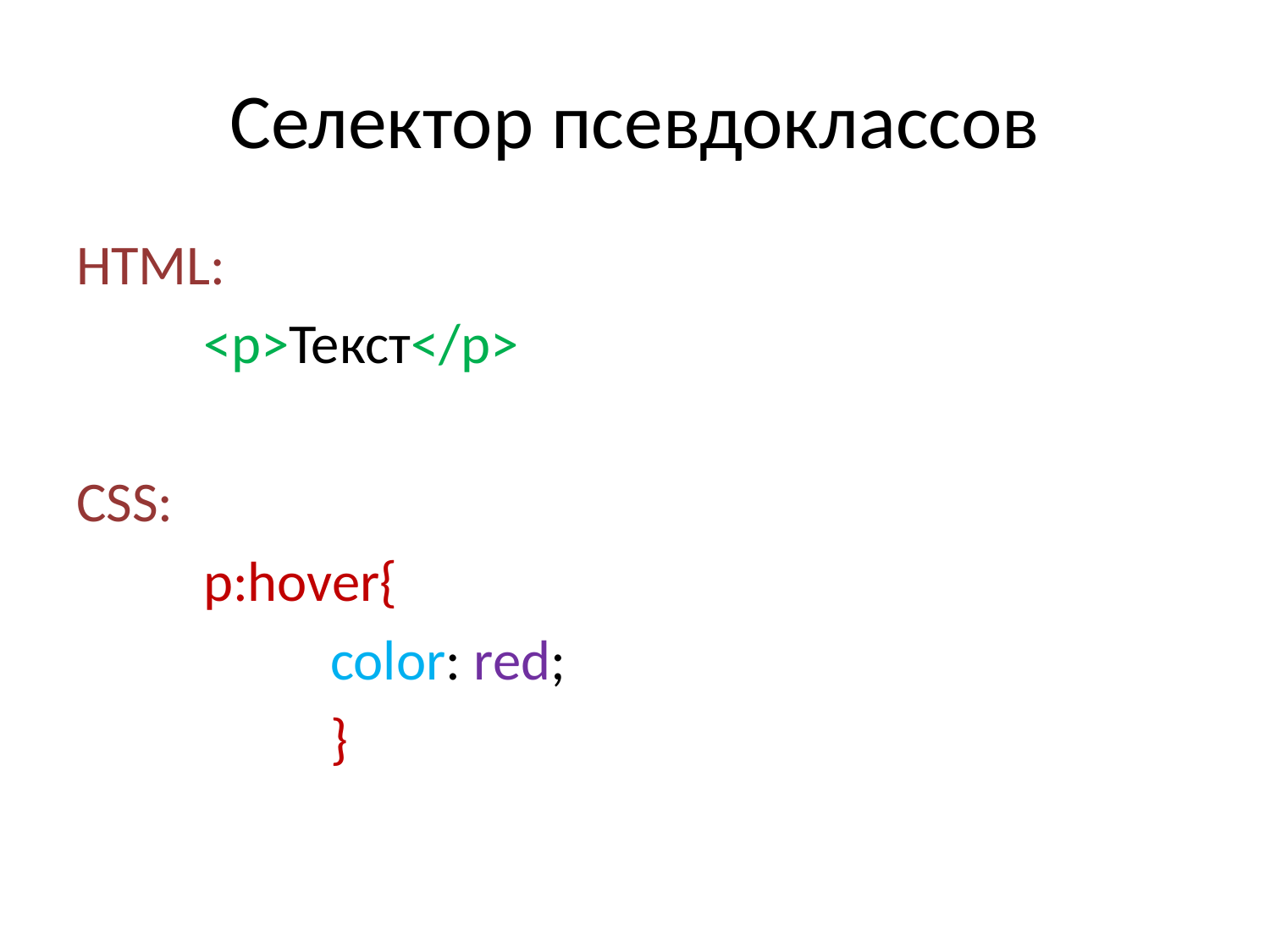

# Селектор псевдоклассов
HTML:
	<p>Текст</p>

CSS:
	p:hover{
		color: red;
		}